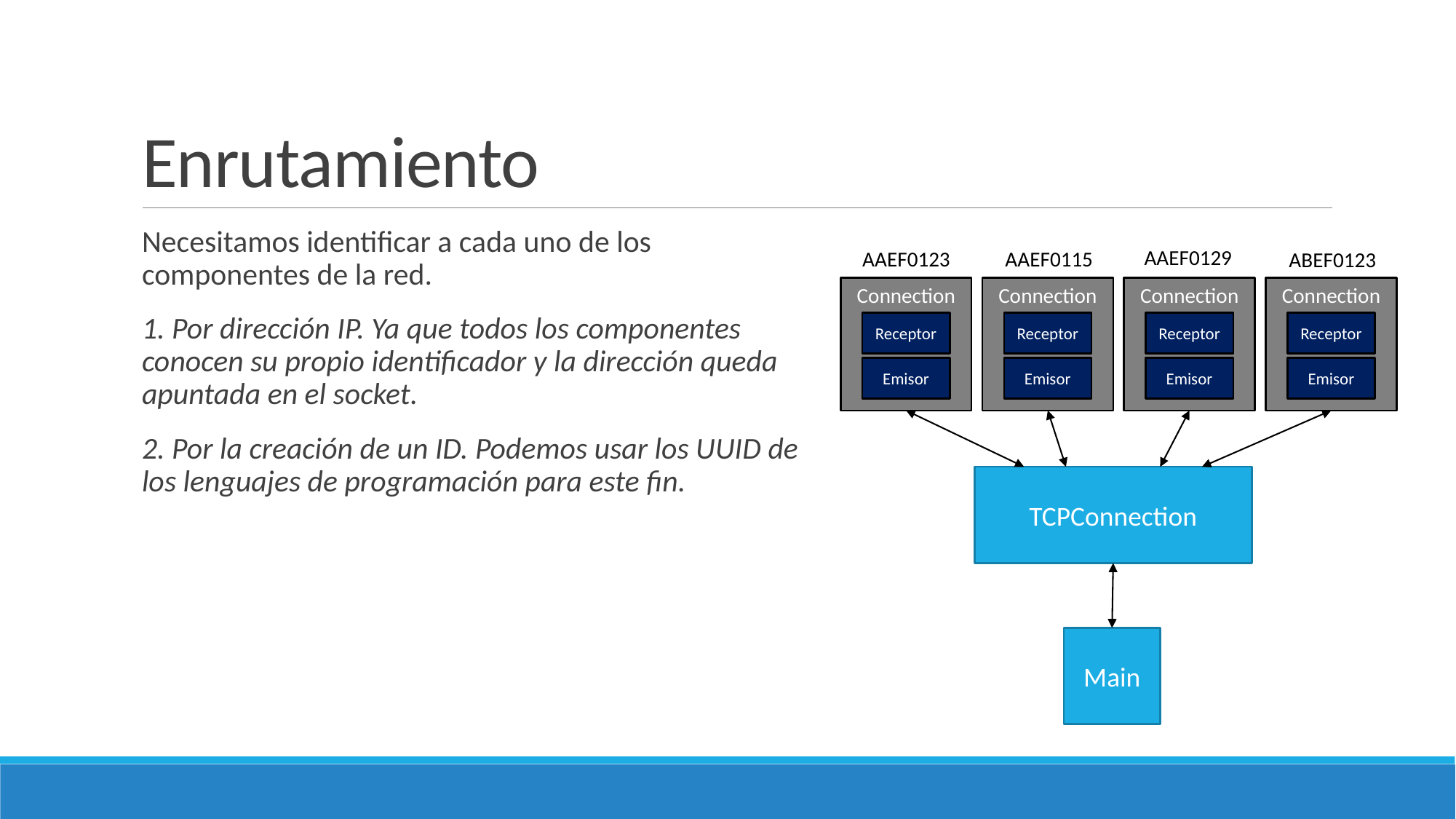

# Enrutamiento
Necesitamos identificar a cada uno de los componentes de la red.
1. Por dirección IP. Ya que todos los componentes conocen su propio identificador y la dirección queda apuntada en el socket.
2. Por la creación de un ID. Podemos usar los UUID de los lenguajes de programación para este fin.

AAEF0129
AAEF0123
AAEF0115
ABEF0123
Connection

Connection

Connection

Connection

Receptor
Receptor
Receptor
Receptor
Emisor
Emisor
Emisor
Emisor
TCPConnection
Main